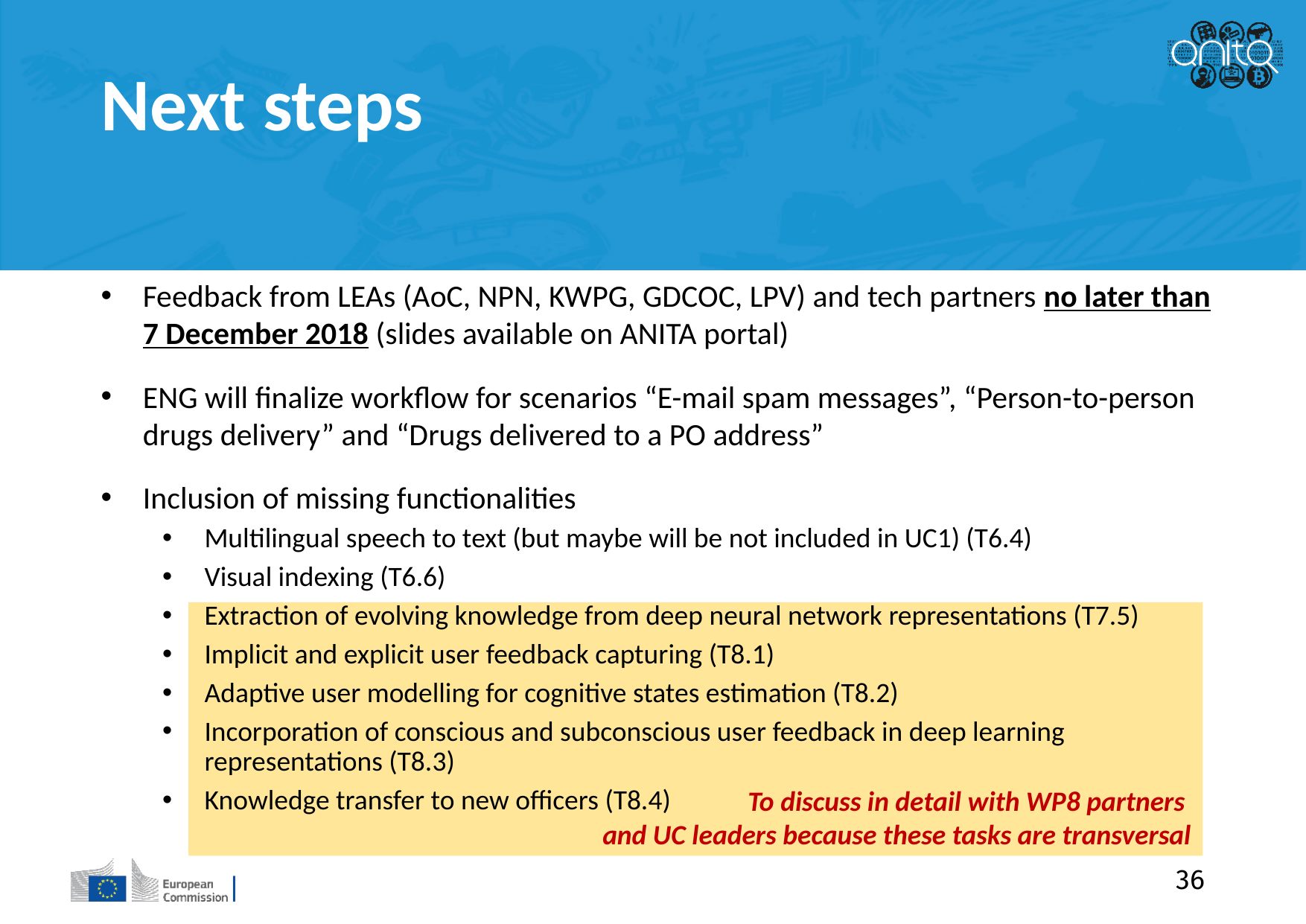

Next steps
Feedback from LEAs (AoC, NPN, KWPG, GDCOC, LPV) and tech partners no later than 7 December 2018 (slides available on ANITA portal)
ENG will finalize workflow for scenarios “E-mail spam messages”, “Person-to-person drugs delivery” and “Drugs delivered to a PO address”
Inclusion of missing functionalities
Multilingual speech to text (but maybe will be not included in UC1) (T6.4)
Visual indexing (T6.6)
Extraction of evolving knowledge from deep neural network representations (T7.5)
Implicit and explicit user feedback capturing (T8.1)
Adaptive user modelling for cognitive states estimation (T8.2)
Incorporation of conscious and subconscious user feedback in deep learning representations (T8.3)
Knowledge transfer to new officers (T8.4)
To discuss in detail with WP8 partners
and UC leaders because these tasks are transversal
36